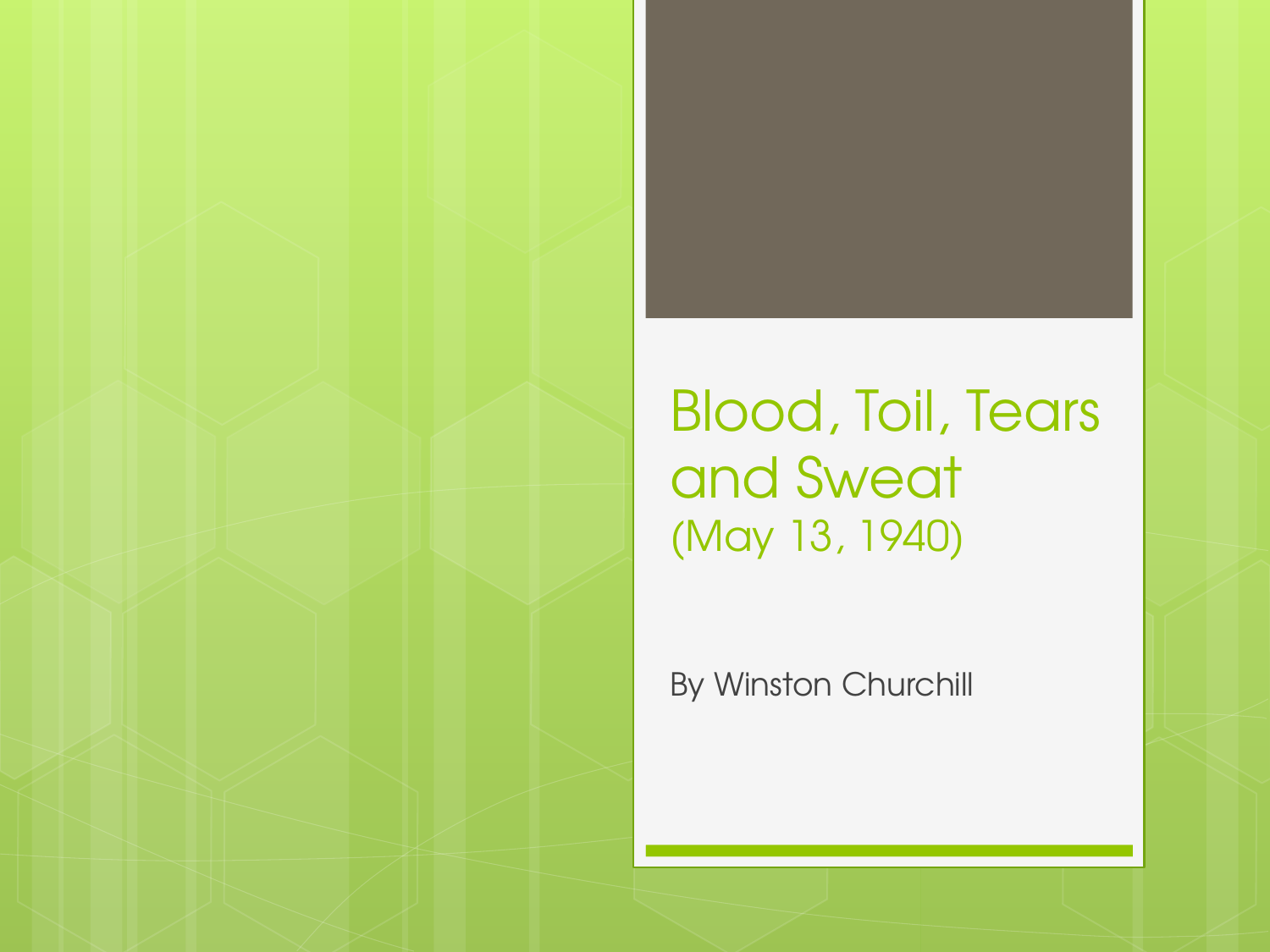

# Blood, Toil, Tears and Sweat (May 13, 1940)

By Winston Churchill